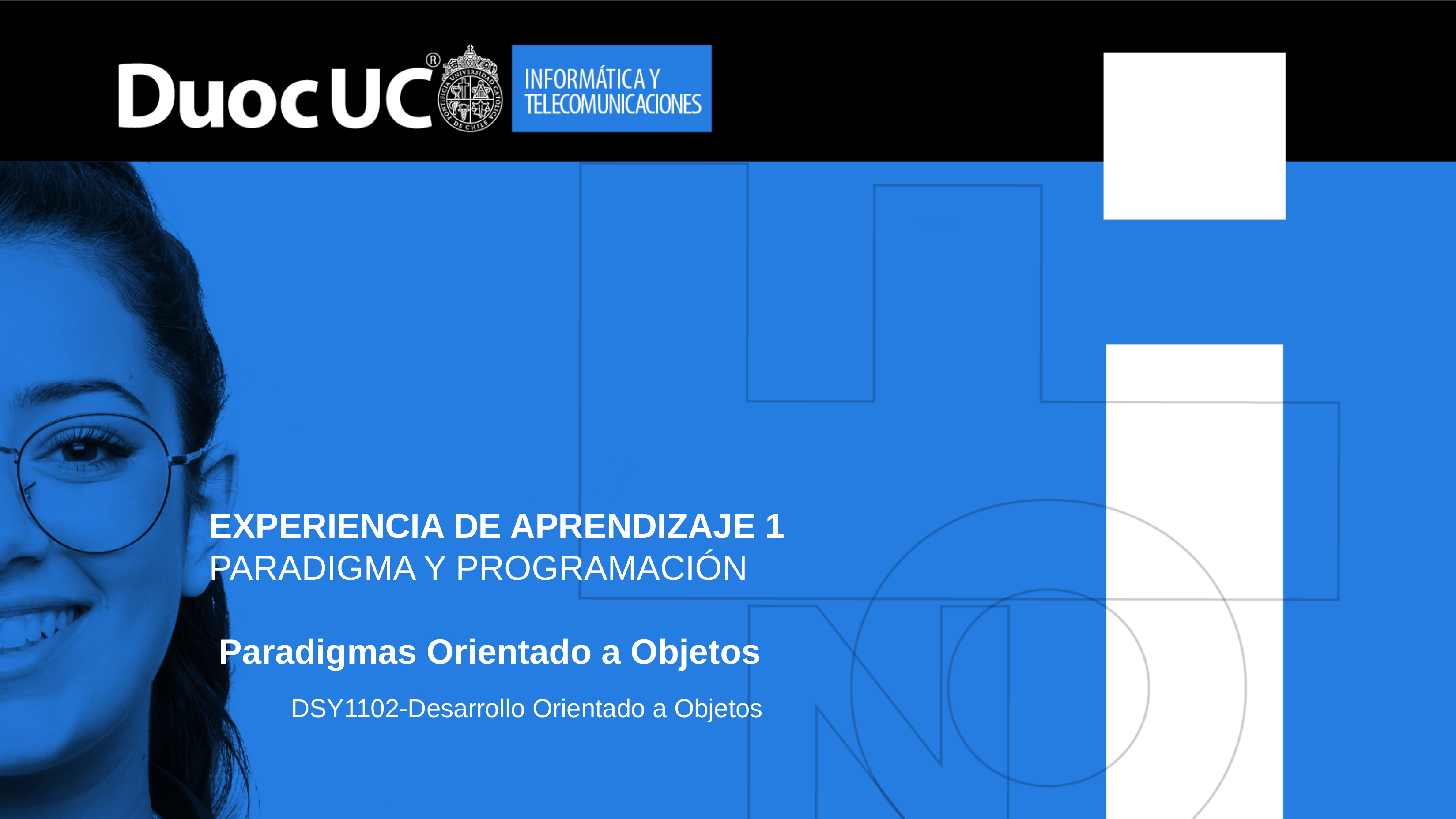

# EXPERIENCIA DE APRENDIZAJE 1 PARADIGMA Y PROGRAMACIÓN Paradigmas Orientado a Objetos
DSY1102-Desarrollo Orientado a Objetos